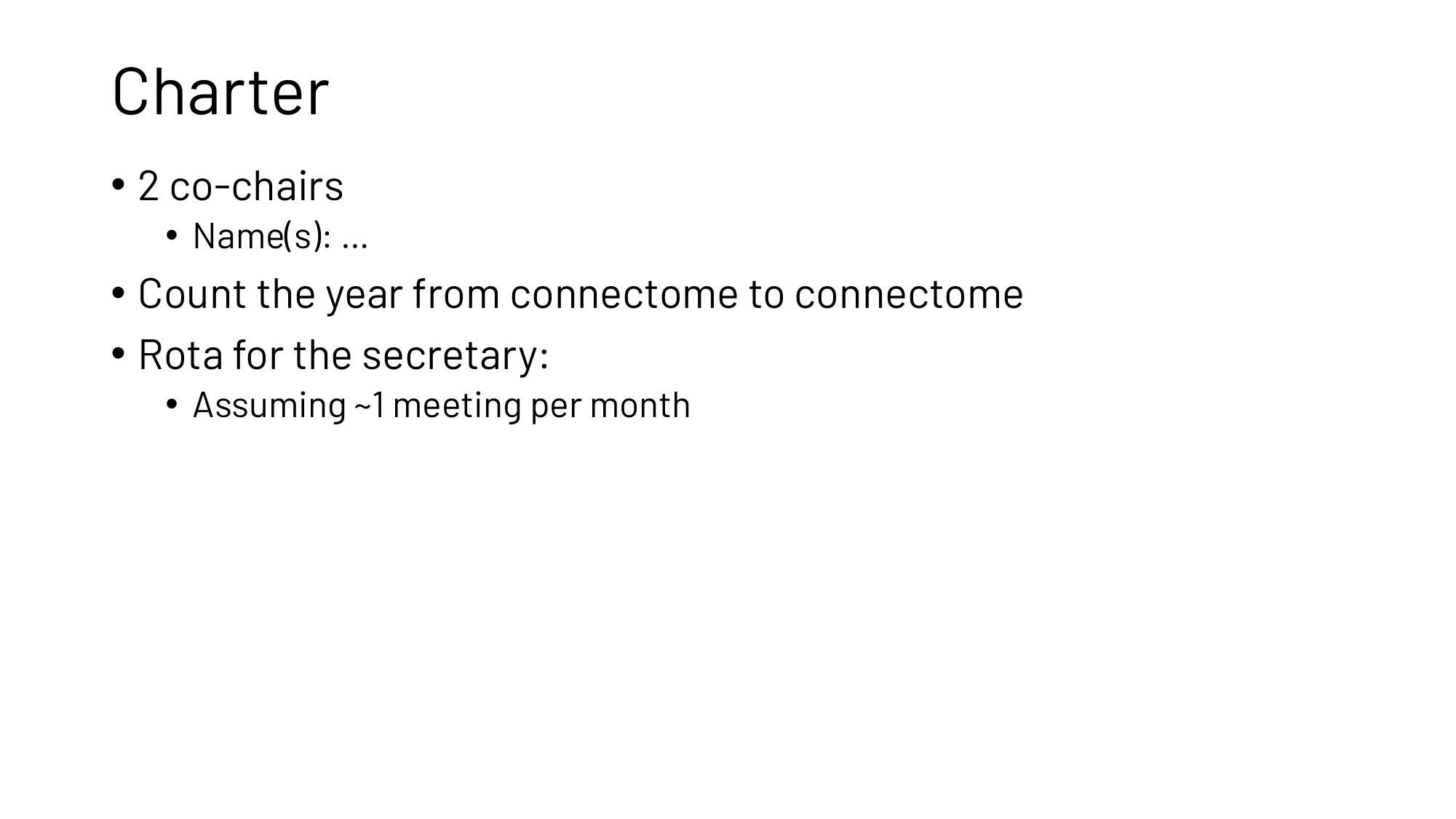

# Charter
2 co-chairs
Name(s): …
Count the year from connectome to connectome
Rota for the secretary:
Assuming ~1 meeting per month